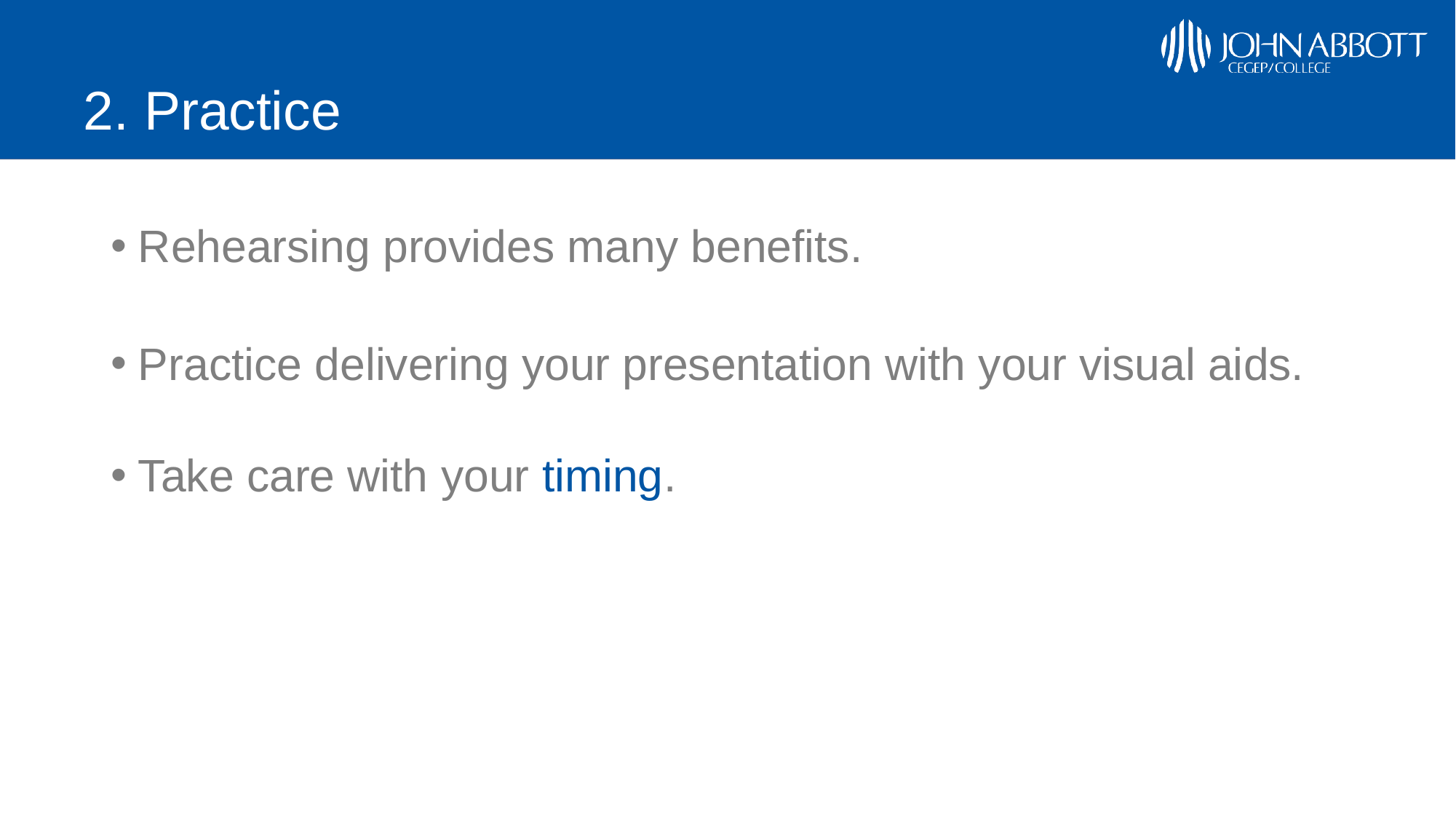

# 2. Practice
Rehearsing provides many benefits.
Practice delivering your presentation with your visual aids.
Take care with your timing.